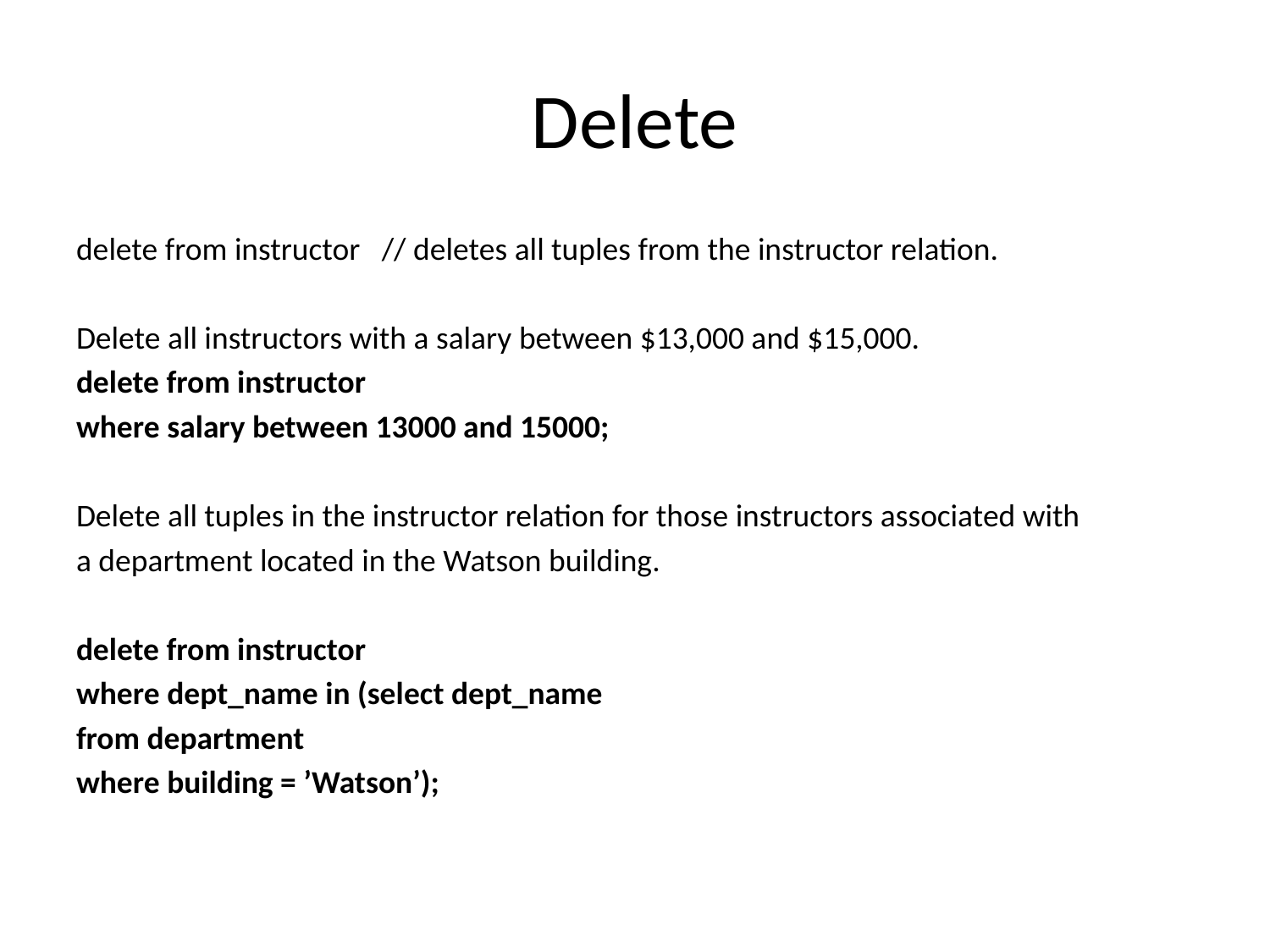

# Delete
delete from instructor   // deletes all tuples from the instructor relation.

Delete all instructors with a salary between $13,000 and $15,000.
delete from instructor
where salary between 13000 and 15000;

Delete all tuples in the instructor relation for those instructors associated with
a department located in the Watson building.

delete from instructor
where dept_name in (select dept_name
from department
where building = ’Watson’);